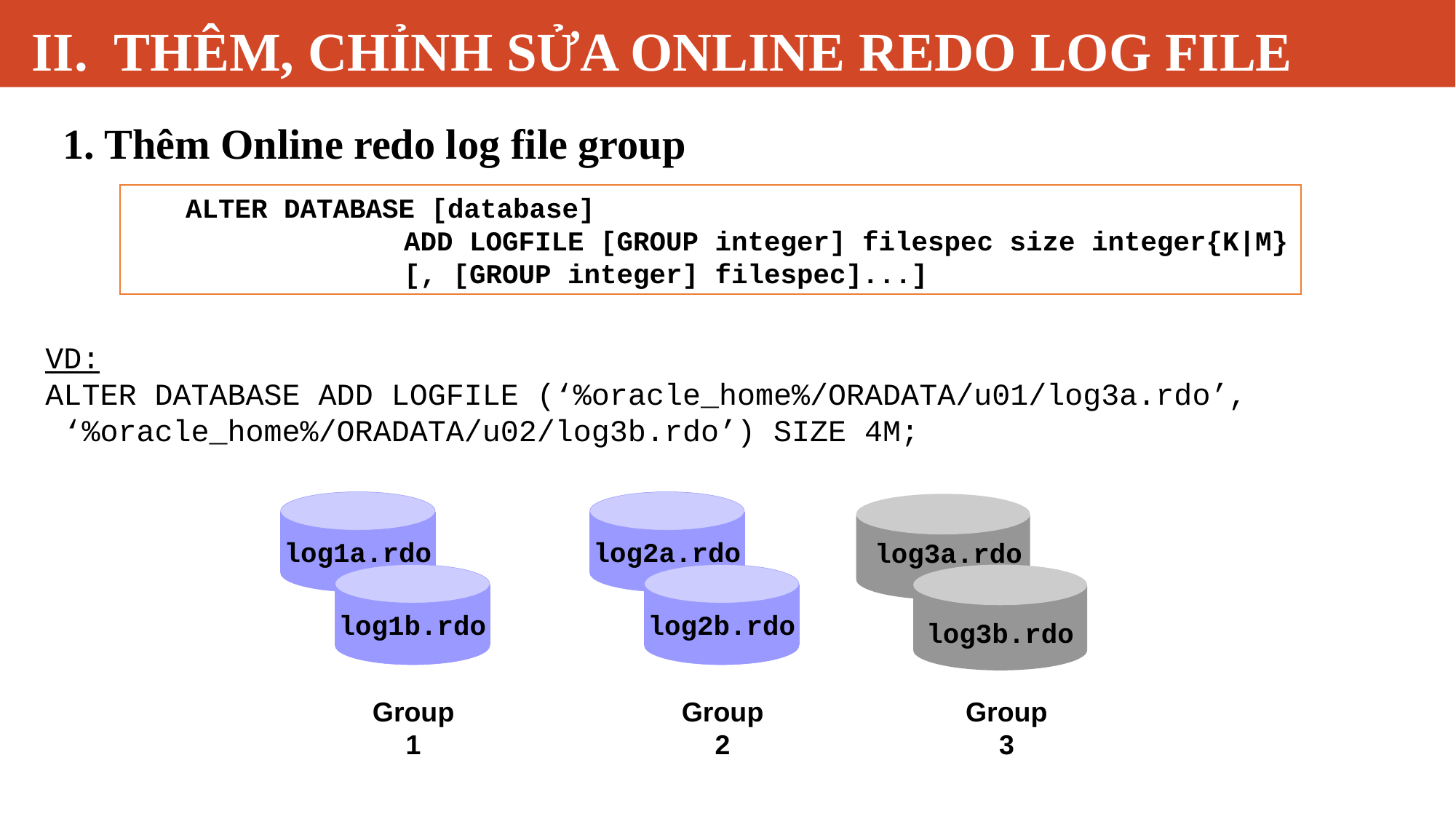

# II.  THÊM, CHỈNH SỬA ONLINE REDO LOG FILE
1. Thêm Online redo log file group
ALTER DATABASE [database]
		ADD LOGFILE [GROUP integer] filespec size integer{K|M}
		[, [GROUP integer] filespec]...]
VD:
ALTER DATABASE ADD LOGFILE (‘%oracle_home%/ORADATA/u01/log3a.rdo’,
 ‘%oracle_home%/ORADATA/u02/log3b.rdo’) SIZE 4M;

log1a.rdo

log1b.rdo

log2a.rdo

log2b.rdo

log3a.rdo

log3b.rdo
Group 1
Group 2
Group 3